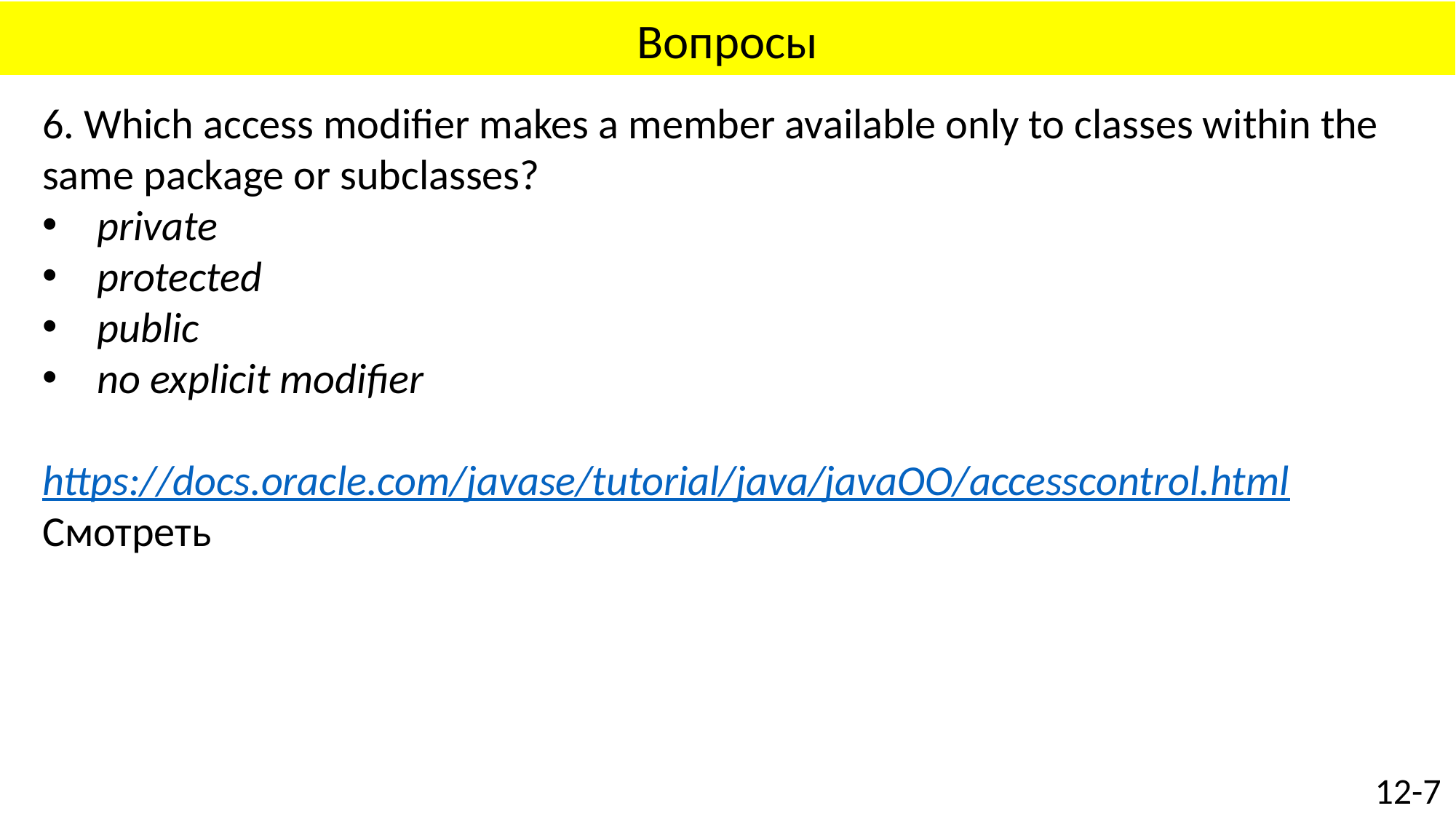

# Вопросы
6. Which access modifier makes a member available only to classes within the same package or subclasses?
private
protected
public
no explicit modifier

https://docs.oracle.com/javase/tutorial/java/javaOO/accesscontrol.html
Смотреть
12-7